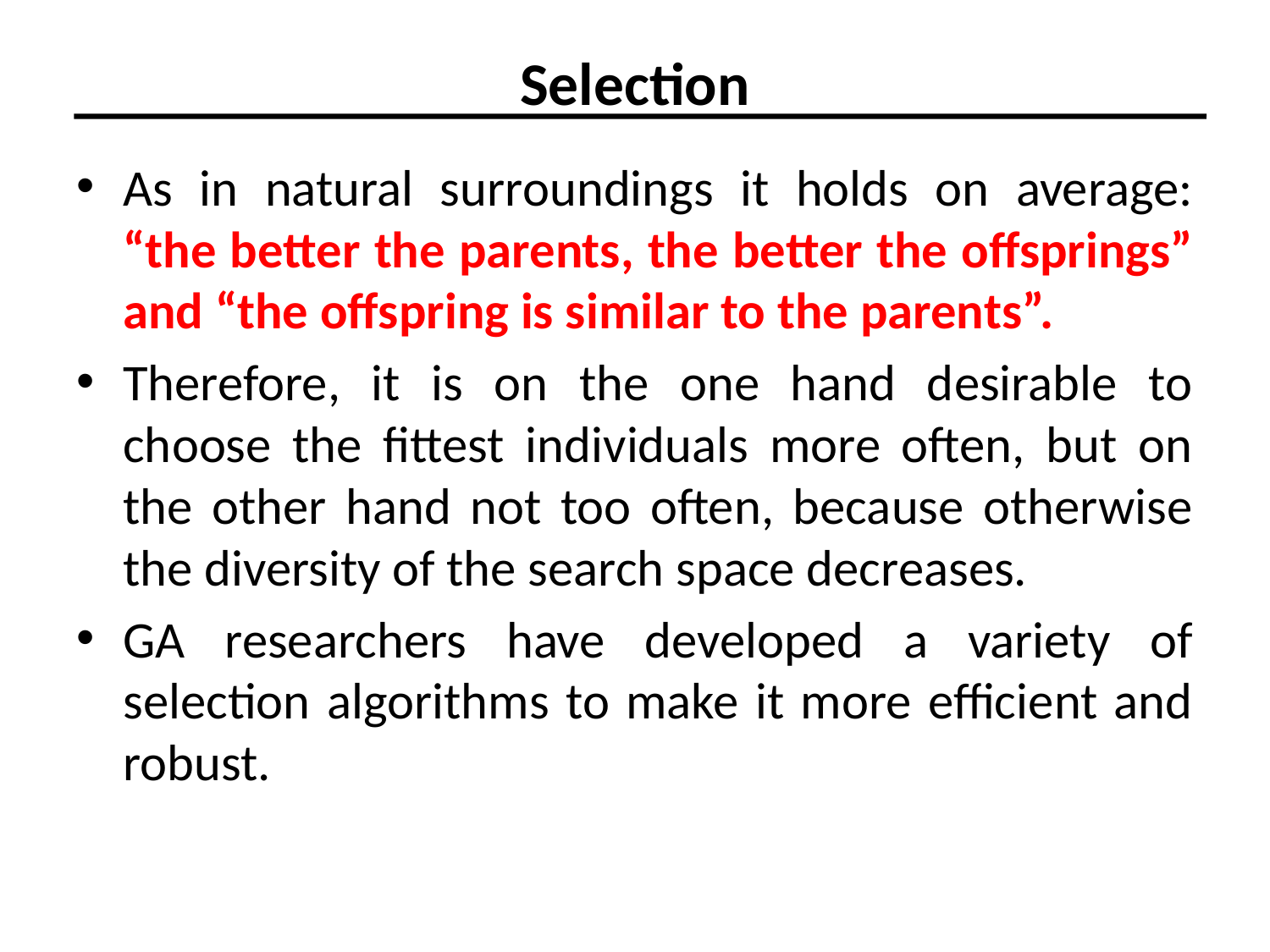

# Selection

As in natural surroundings it holds on average: “the better the parents, the better the offsprings” and “the offspring is similar to the parents”.
Therefore, it is on the one hand desirable to choose the fittest individuals more often, but on the other hand not too often, because otherwise the diversity of the search space decreases.
GA researchers have developed a variety of selection algorithms to make it more efficient and robust.